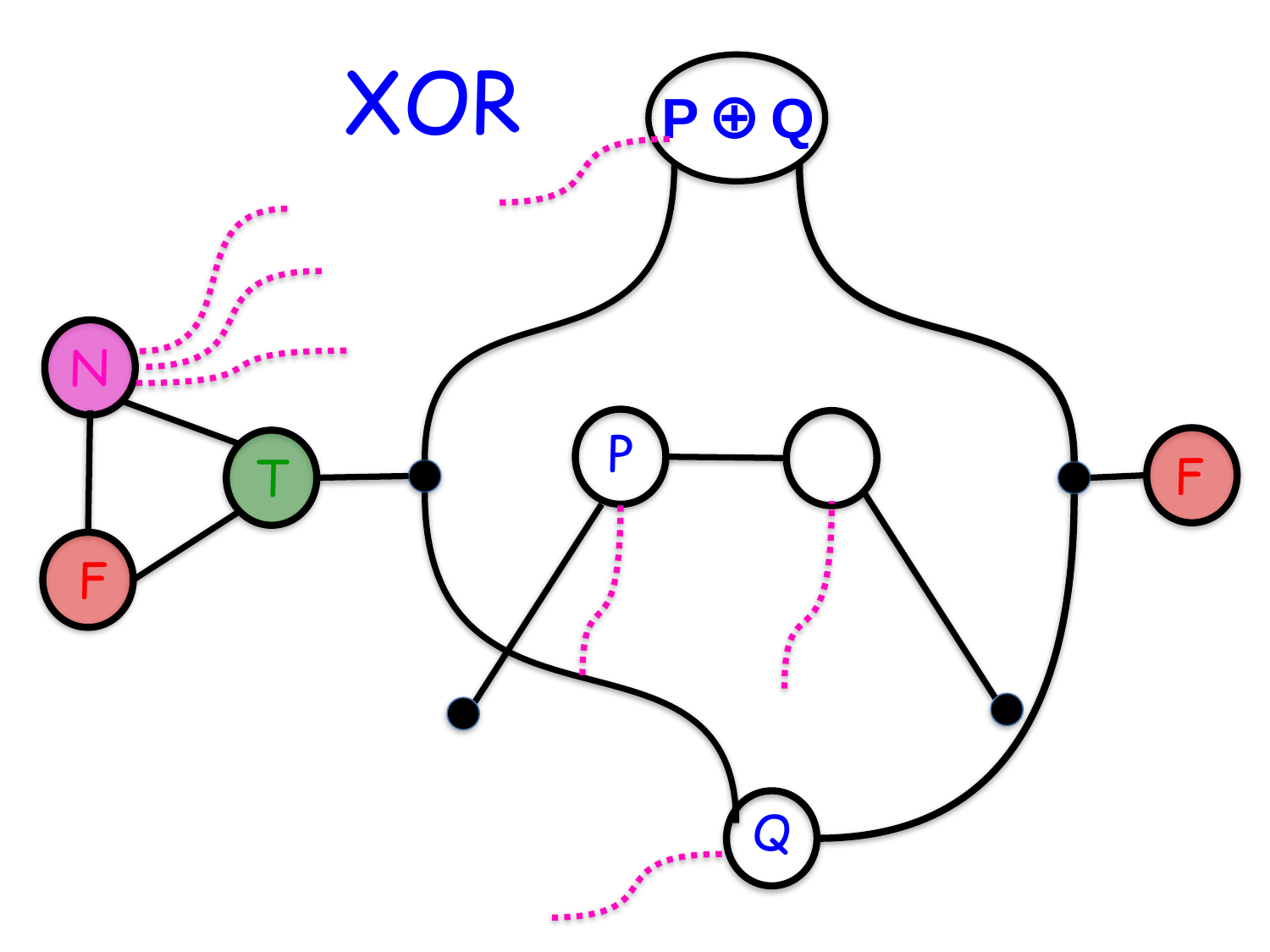

# XOR

P ⊕ Q

N

T

F

P

F

Q